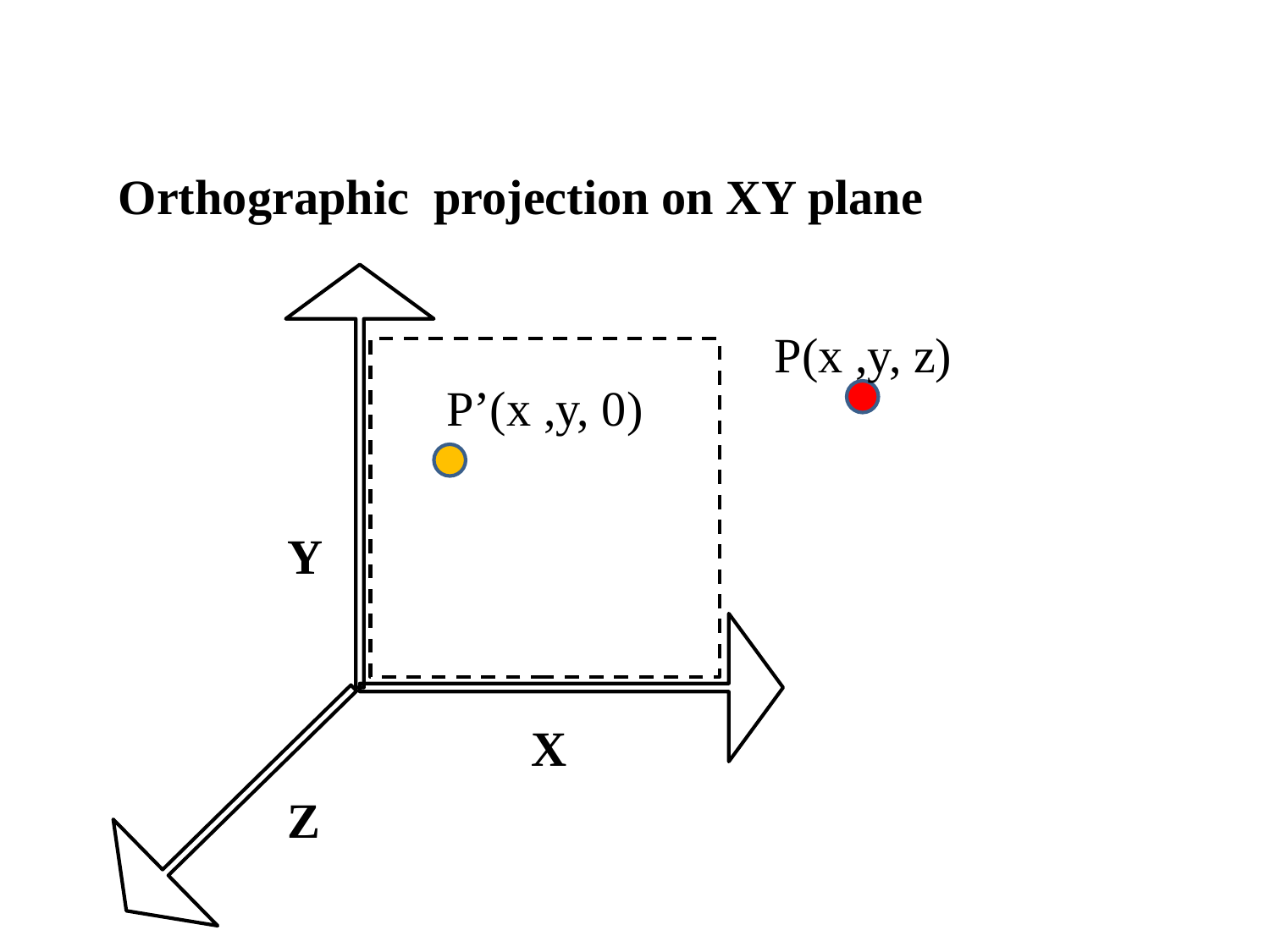

Orthographic  projection on XY plane

P(x ,y, z)

P’(x ,y, 0)

Y

X
Z